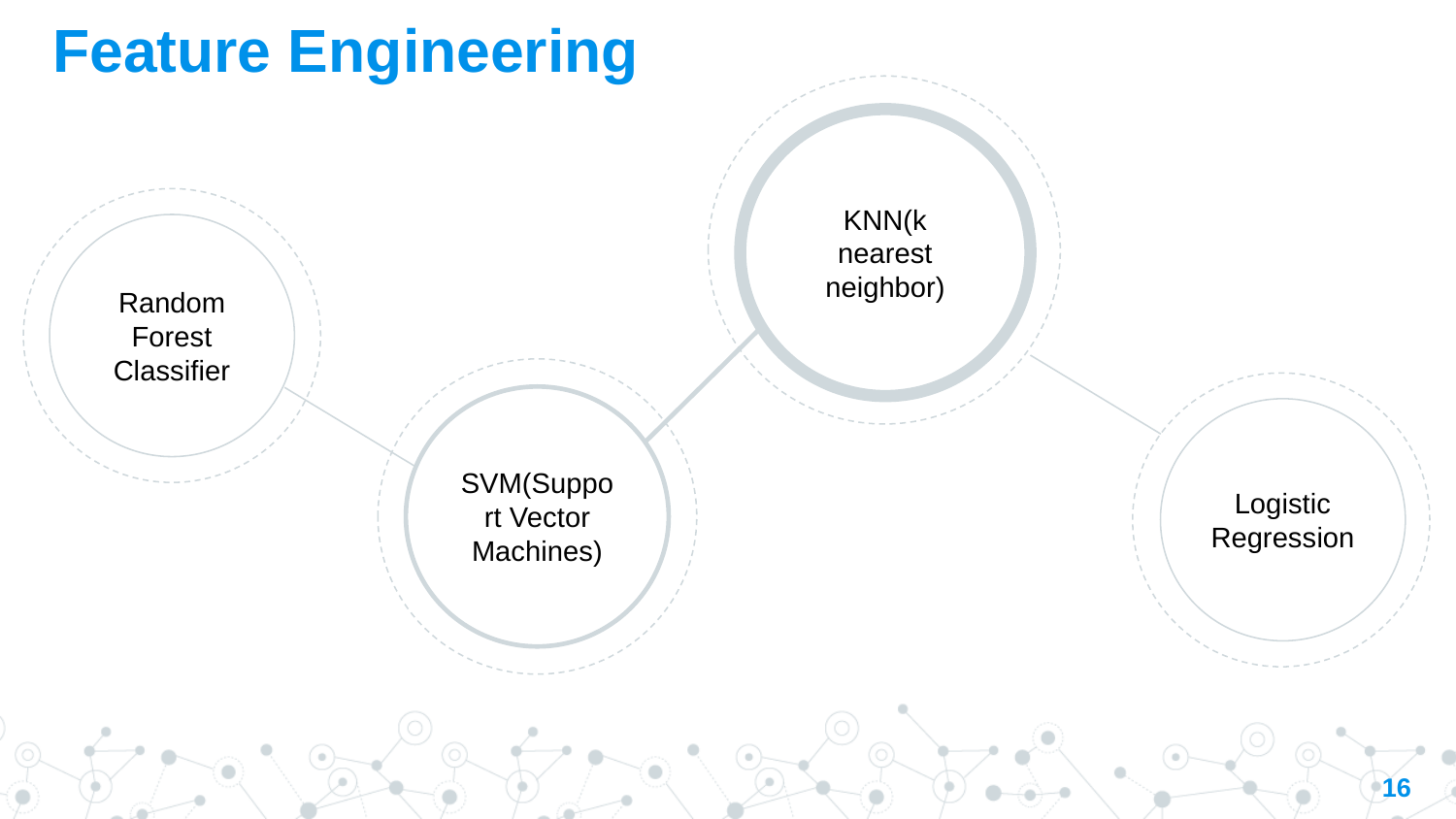

Feature Engineering

KNN(k nearest neighbor)

Random Forest Classifier

SVM(Support Vector Machines)
Logistic
Regression
16